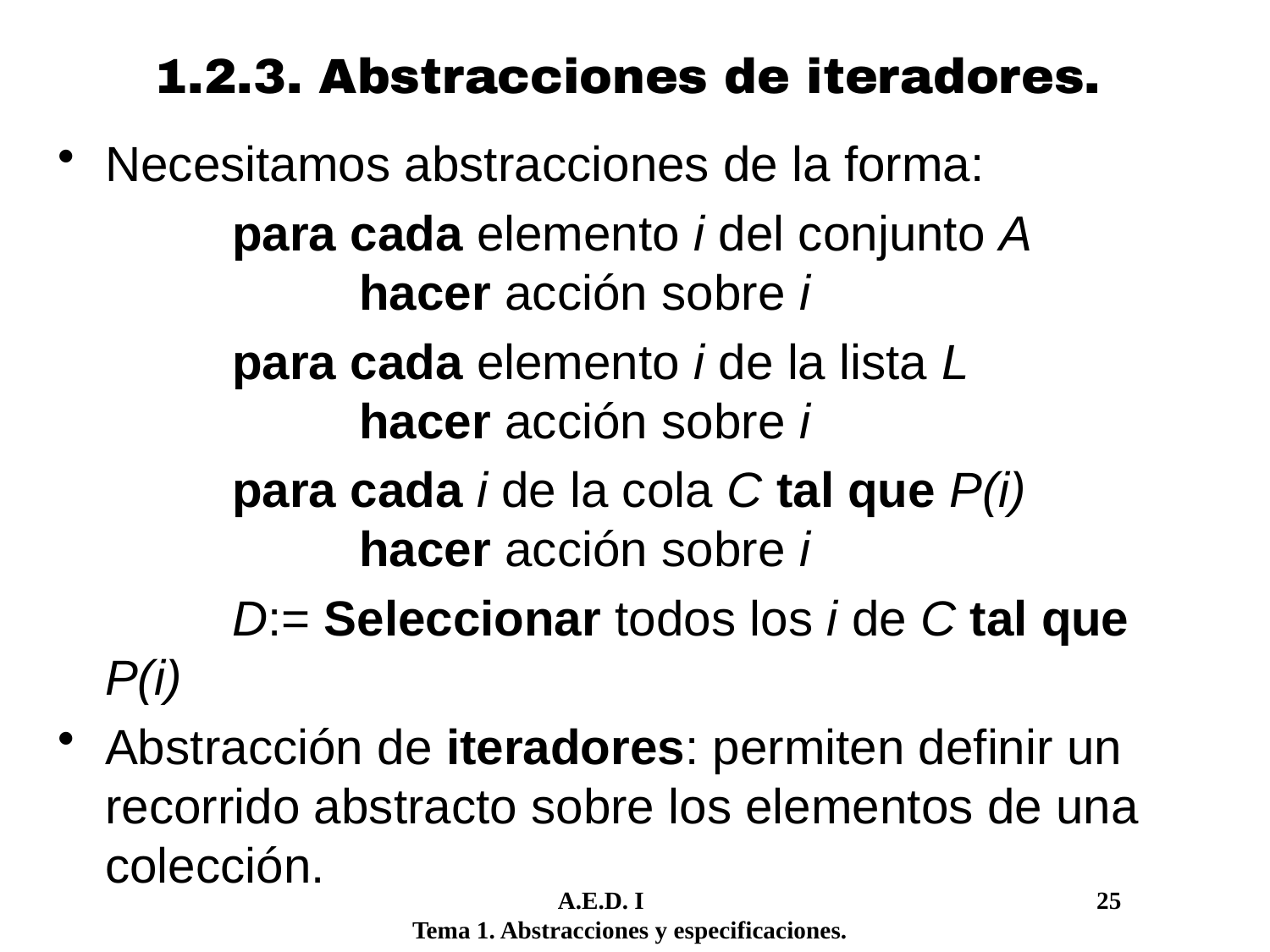

# 1.2.3. Abstracciones de iteradores.
Necesitamos abstracciones de la forma:
		para cada elemento i del conjunto A
		hacer acción sobre i
		para cada elemento i de la lista L
		hacer acción sobre i
		para cada i de la cola C tal que P(i)
		hacer acción sobre i
		D:= Seleccionar todos los i de C tal que P(i)
Abstracción de iteradores: permiten definir un recorrido abstracto sobre los elementos de una colección.
	   A.E.D. I				        25
Tema 1. Abstracciones y especificaciones.